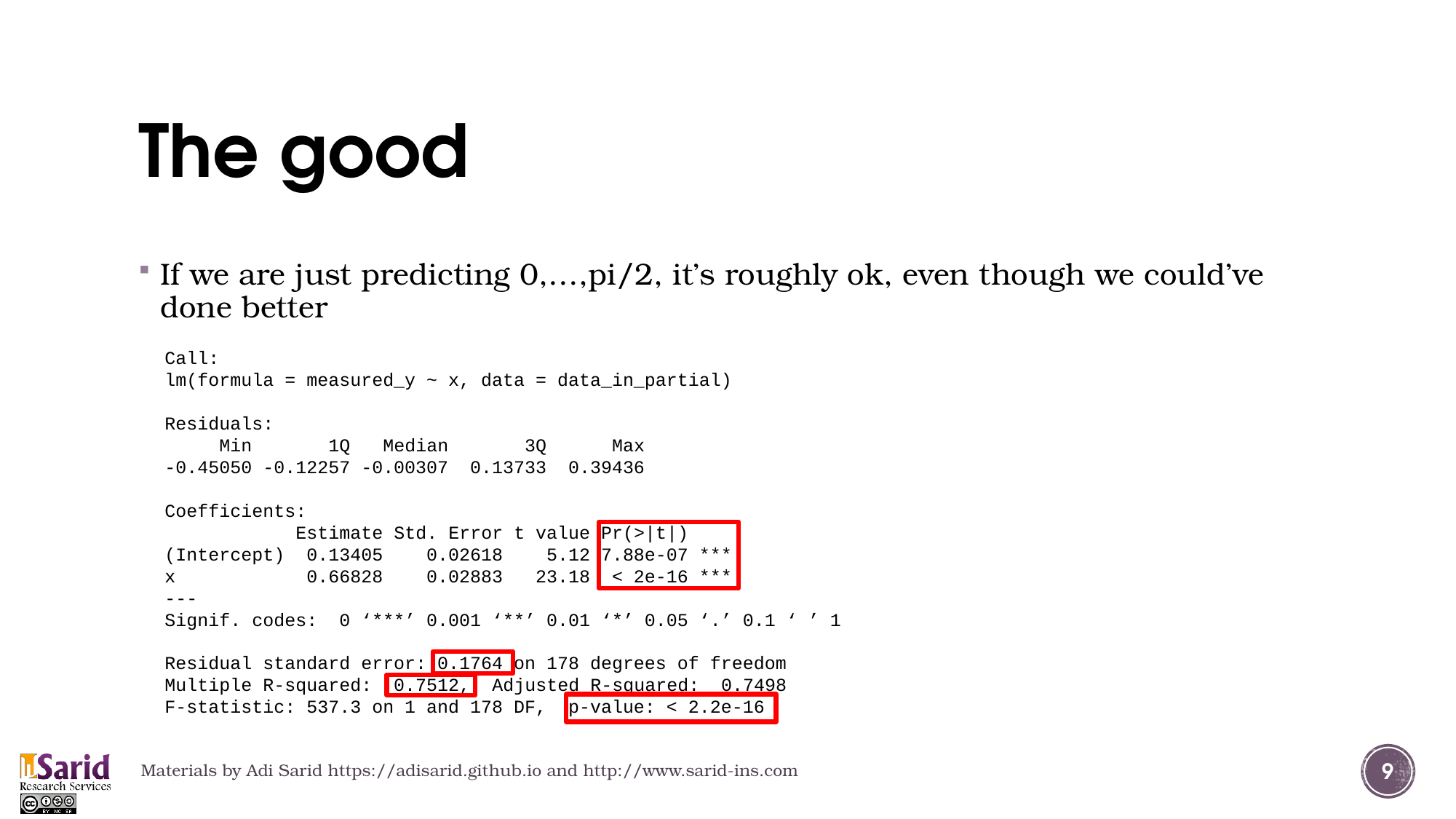

# The good
If we are just predicting 0,…,pi/2, it’s roughly ok, even though we could’ve done better
Call:
lm(formula = measured_y ~ x, data = data_in_partial)

Residuals:
     Min       1Q   Median       3Q      Max
-0.45050 -0.12257 -0.00307  0.13733  0.39436

Coefficients:
            Estimate Std. Error t value Pr(>|t|)
(Intercept)  0.13405    0.02618    5.12 7.88e-07 ***
x            0.66828    0.02883   23.18  < 2e-16 ***
---
Signif. codes:  0 ‘***’ 0.001 ‘**’ 0.01 ‘*’ 0.05 ‘.’ 0.1 ‘ ’ 1

Residual standard error: 0.1764 on 178 degrees of freedom
Multiple R-squared:  0.7512,	Adjusted R-squared:  0.7498
F-statistic: 537.3 on 1 and 178 DF,  p-value: < 2.2e-16

Materials by Adi Sarid https://adisarid.github.io and http://www.sarid-ins.com
9